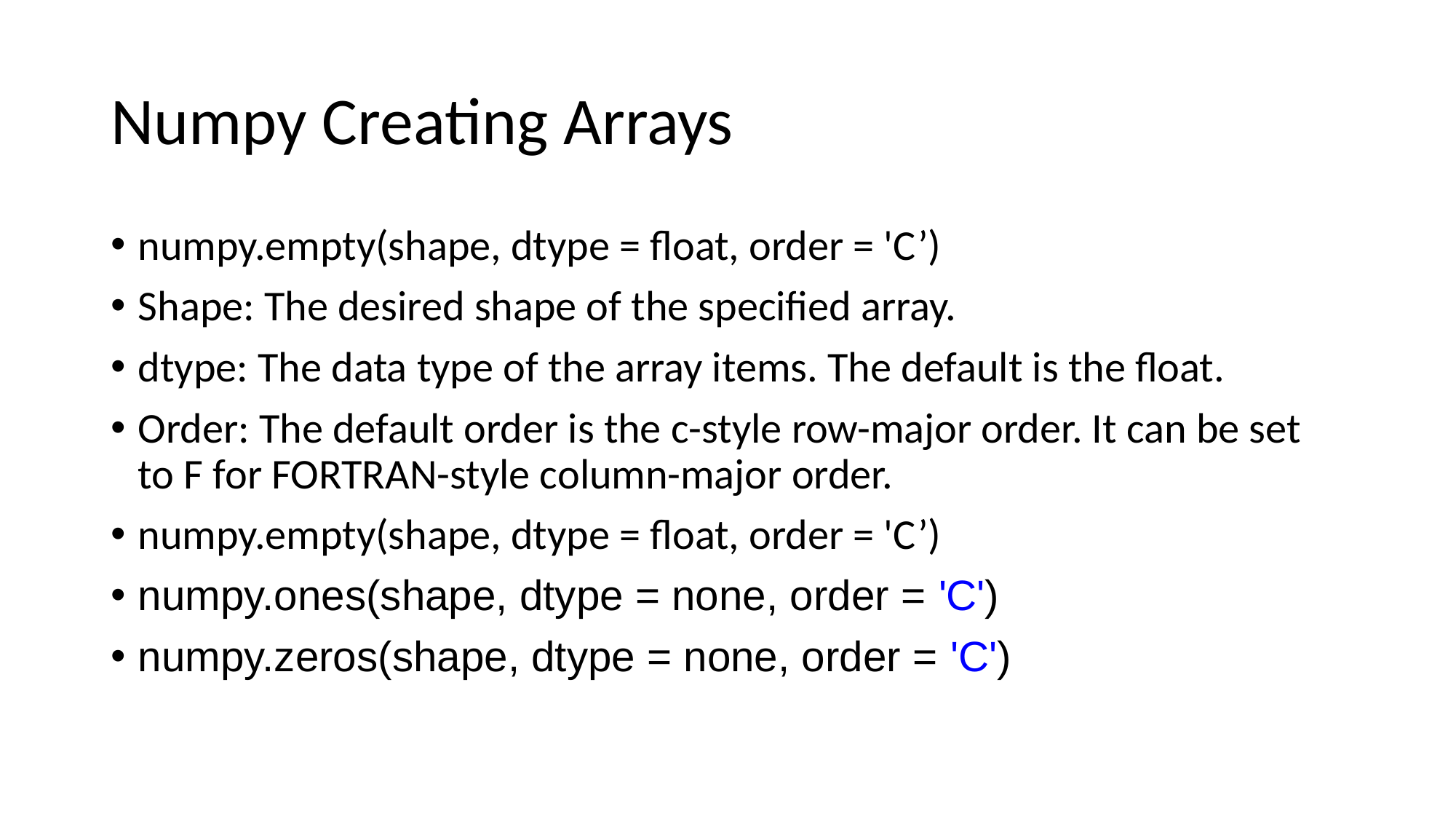

# Numpy Creating Arrays
numpy.empty(shape, dtype = float, order = 'C’)
Shape: The desired shape of the specified array.
dtype: The data type of the array items. The default is the float.
Order: The default order is the c-style row-major order. It can be set to F for FORTRAN-style column-major order.
numpy.empty(shape, dtype = float, order = 'C’)
numpy.ones(shape, dtype = none, order = 'C')
numpy.zeros(shape, dtype = none, order = 'C')